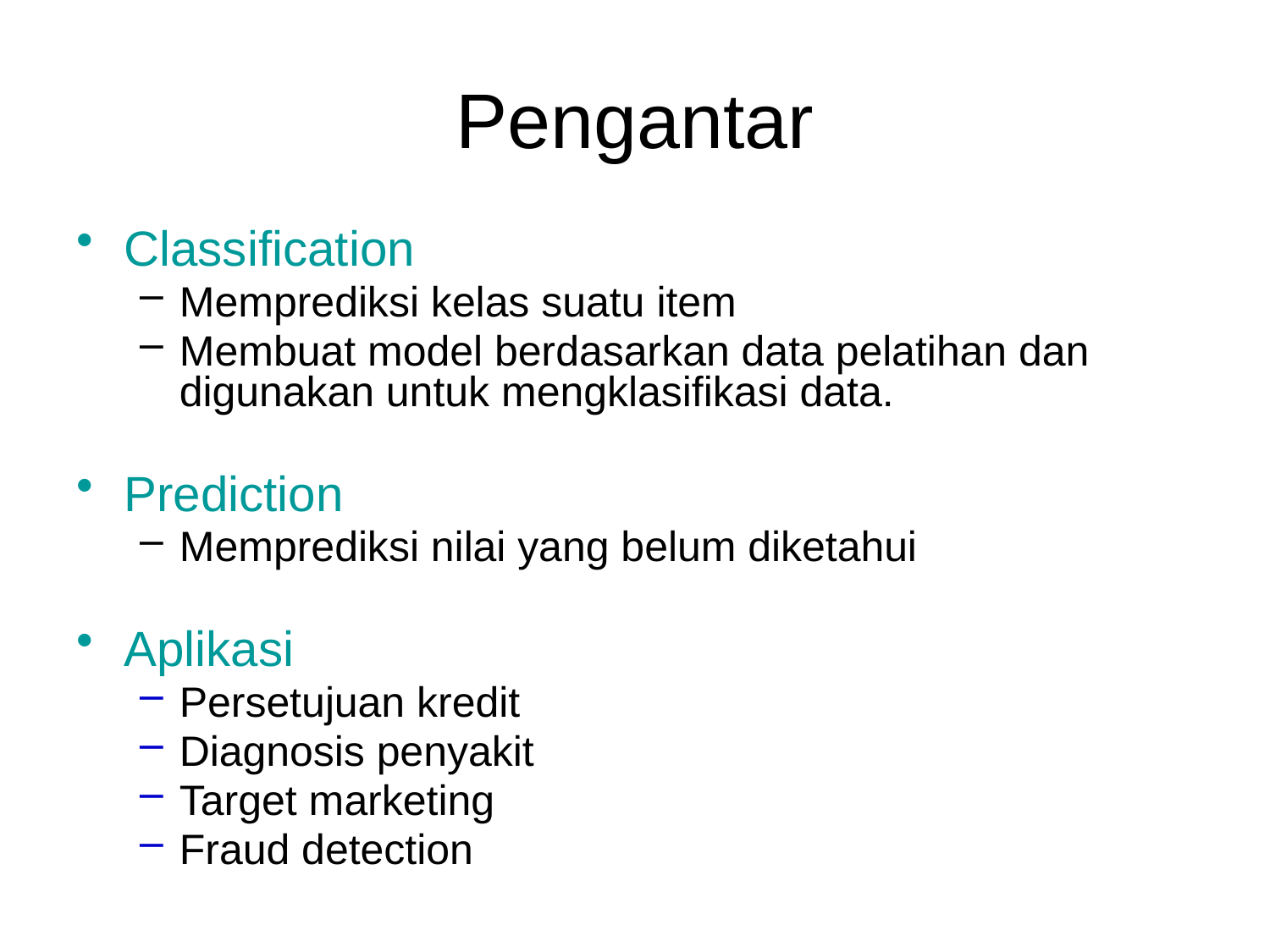

# Pengantar
Classification
Memprediksi kelas suatu item
Membuat model berdasarkan data pelatihan dan digunakan untuk mengklasifikasi data.

Prediction
Memprediksi nilai yang belum diketahui

Aplikasi
Persetujuan kredit
Diagnosis penyakit
Target marketing
Fraud detection